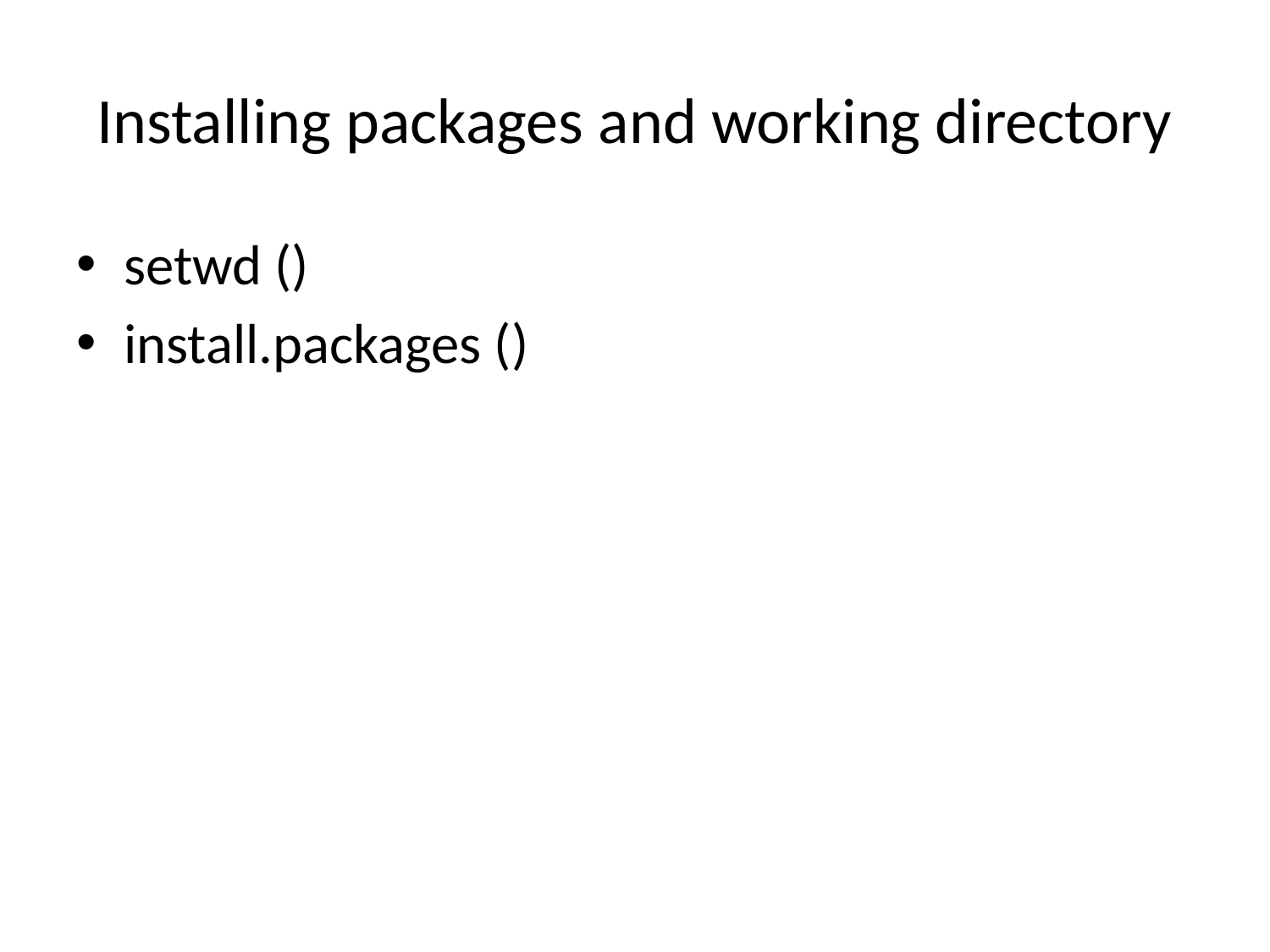

# Installing packages and working directory
setwd ()
install.packages ()